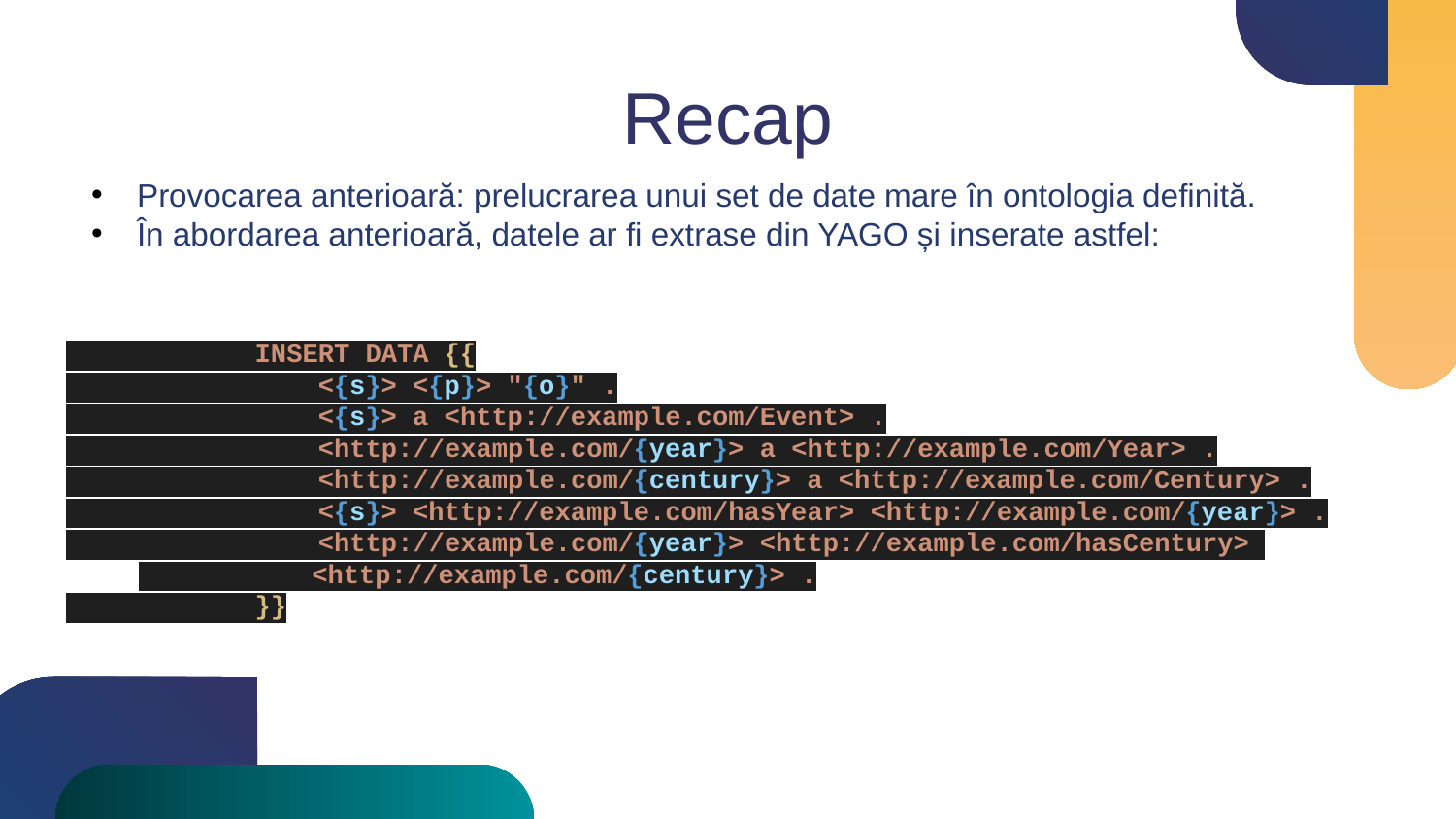

JUPITER
SATURN
It’s a gas giant and the biggest planet
Saturn is a gas giant and has several rings
Recap
Provocarea anterioară: prelucrarea unui set de date mare în ontologia definită.
În abordarea anterioară, datele ar fi extrase din YAGO și inserate astfel:

            INSERT DATA {{
                <{s}> <{p}> "{o}" .
                <{s}> a <http://example.com/Event> .
                <http://example.com/{year}> a <http://example.com/Year> .
                <http://example.com/{century}> a <http://example.com/Century> .
                <{s}> <http://example.com/hasYear> <http://example.com/{year}> .
                <http://example.com/{year}> <http://example.com/hasCentury>
	           <http://example.com/{century}> .
            }}